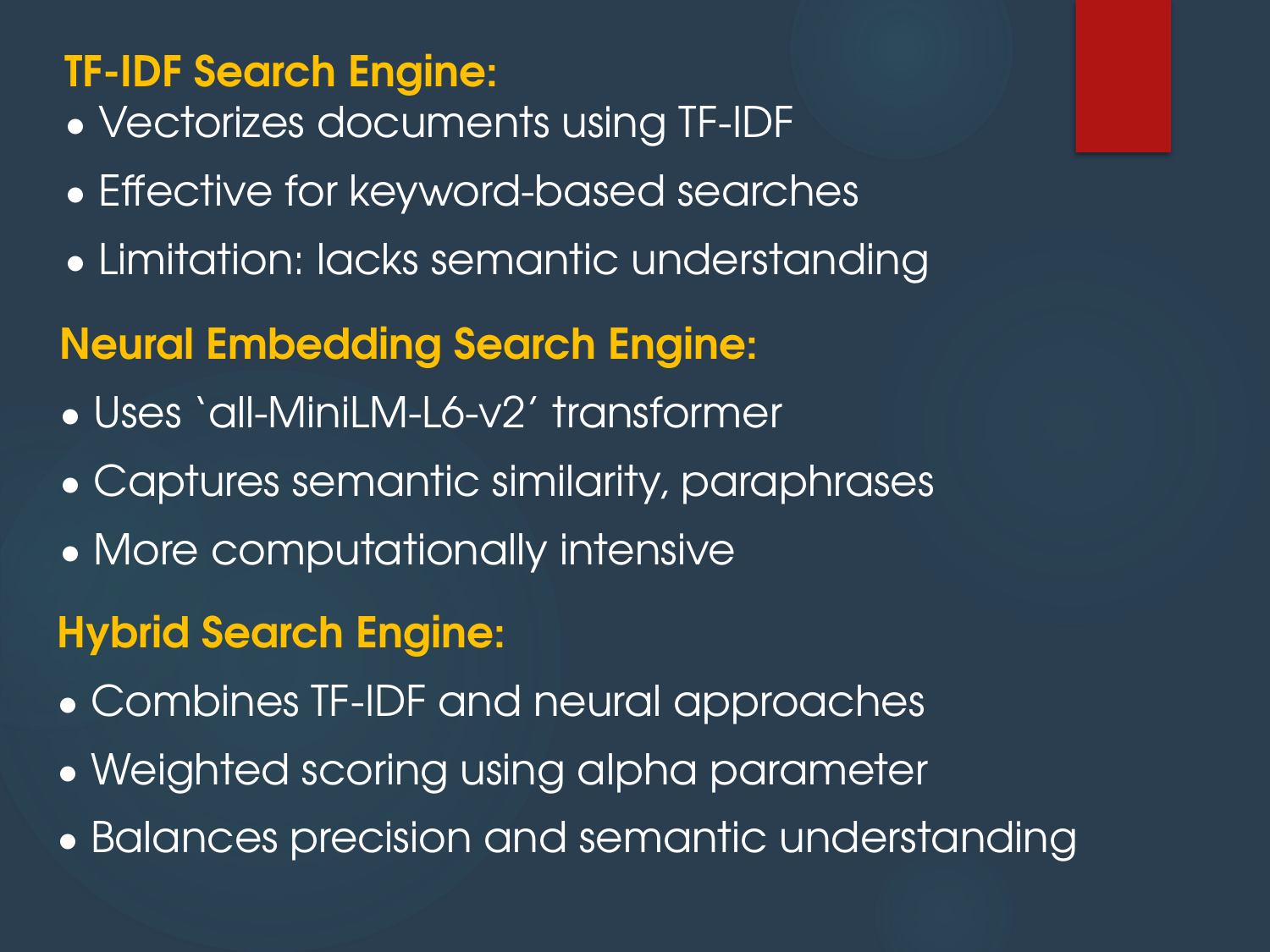

TF-IDF Search Engine:
• Vectorizes documents using TF-IDF
• Effective for keyword-based searches
• Limitation: lacks semantic understanding

Neural Embedding Search Engine:
• Uses ‘all-MiniLM-L6-v2’ transformer
• Captures semantic similarity, paraphrases
• More computationally intensive
Hybrid Search Engine:
• Combines TF-IDF and neural approaches
• Weighted scoring using alpha parameter
• Balances precision and semantic understanding